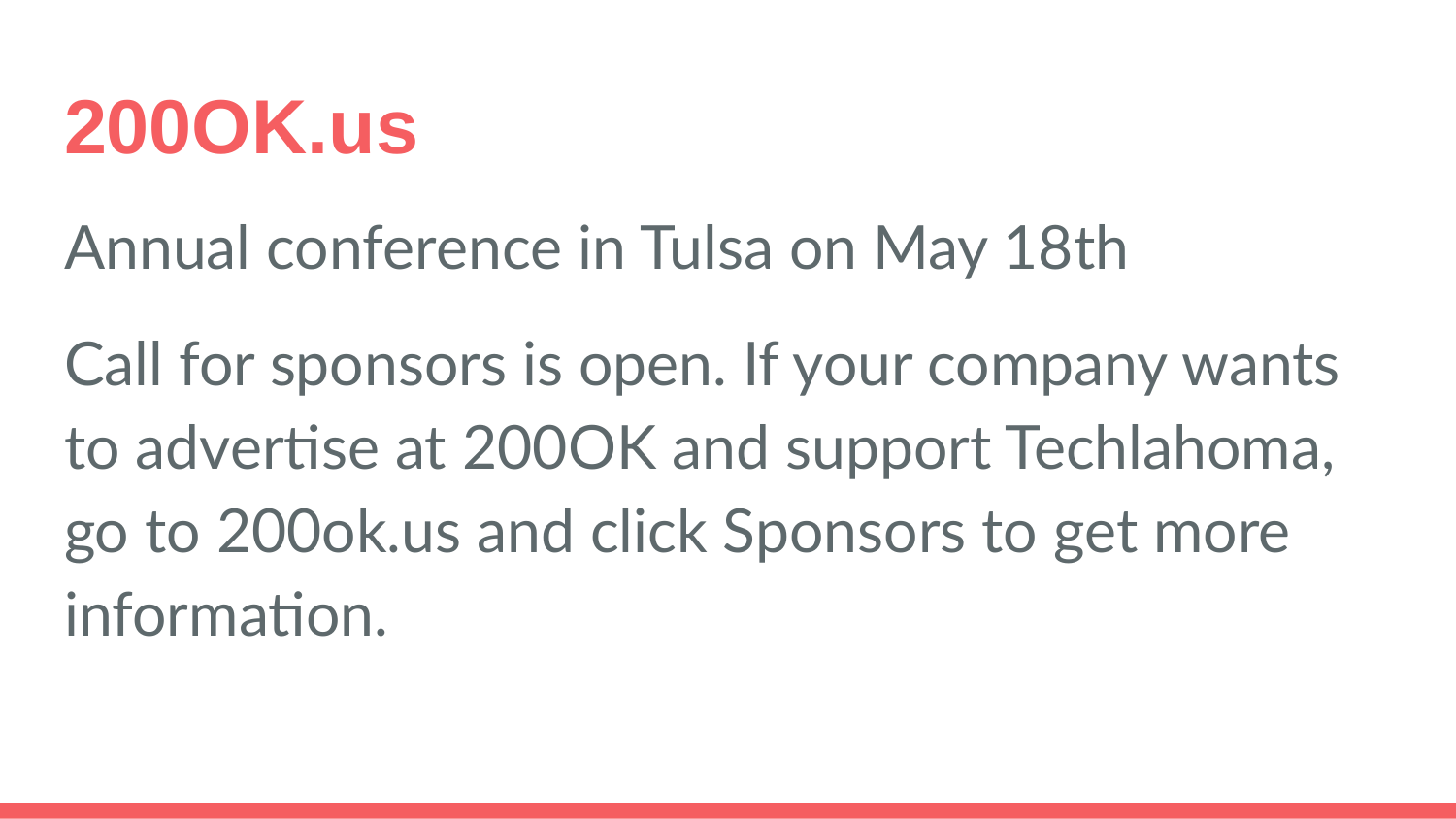

# 200OK.us
Annual conference in Tulsa on May 18th
Call for sponsors is open. If your company wants to advertise at 200OK and support Techlahoma, go to 200ok.us and click Sponsors to get more information.